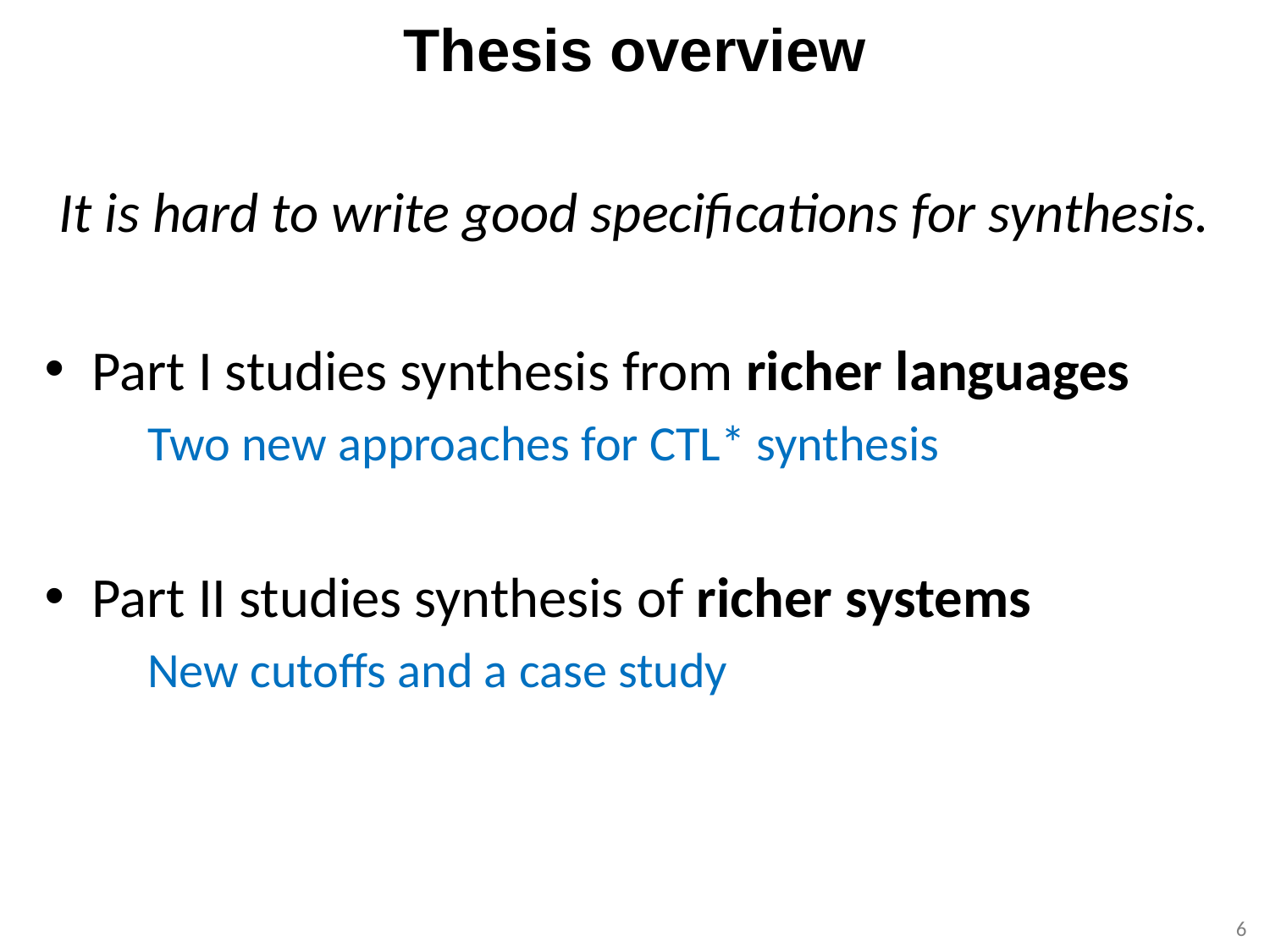

# Thesis overview
It is hard to write good specifications for synthesis.

Part I studies synthesis from richer languages
Two new approaches for CTL* synthesis

Part II studies synthesis of richer systems
New cutoffs and a case study
6